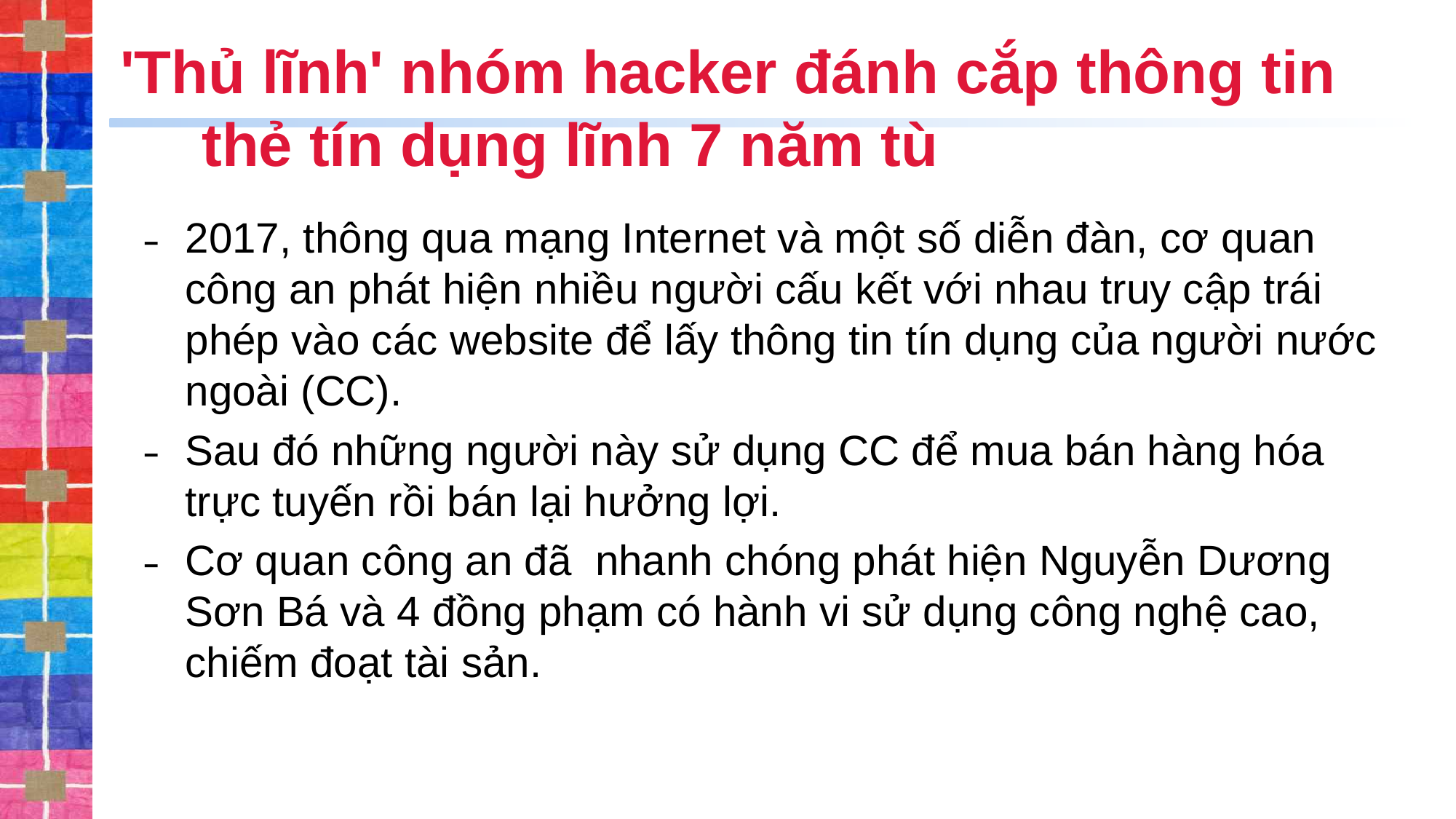

# 'Thủ lĩnh' nhóm hacker đánh cắp thông tin thẻ tín dụng lĩnh 7 năm tù

2017, thông qua mạng Internet và một số diễn đàn, cơ quan công an phát hiện nhiều người cấu kết với nhau truy cập trái phép vào các website để lấy thông tin tín dụng của người nước ngoài (CC).
Sau đó những người này sử dụng CC để mua bán hàng hóa trực tuyến rồi bán lại hưởng lợi.
Cơ quan công an đã  nhanh chóng phát hiện Nguyễn Dương Sơn Bá và 4 đồng phạm có hành vi sử dụng công nghệ cao, chiếm đoạt tài sản.